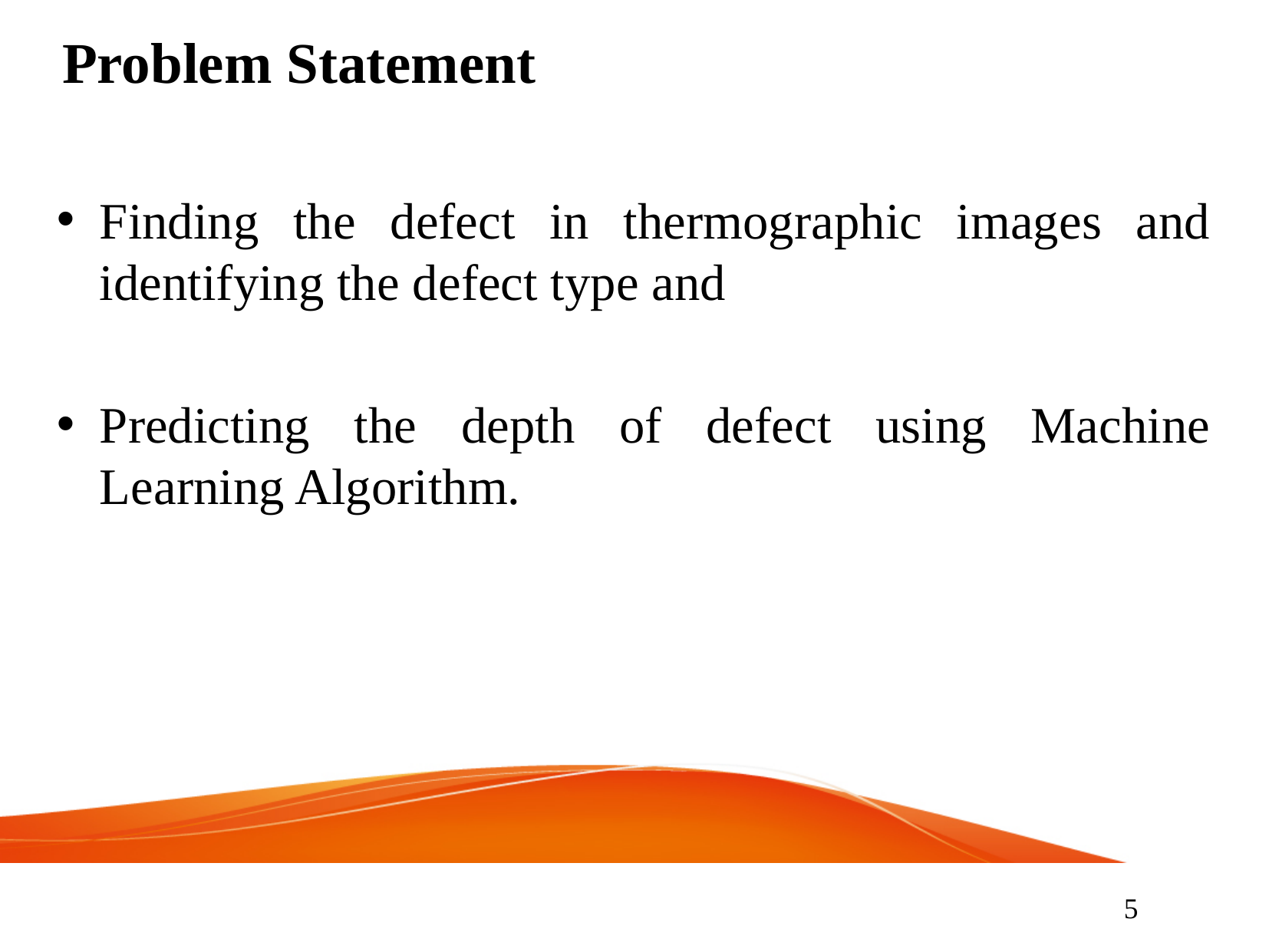

Problem Statement

Finding the defect in thermographic images and identifying the defect type and

Predicting the depth of defect using Machine Learning Algorithm.
5